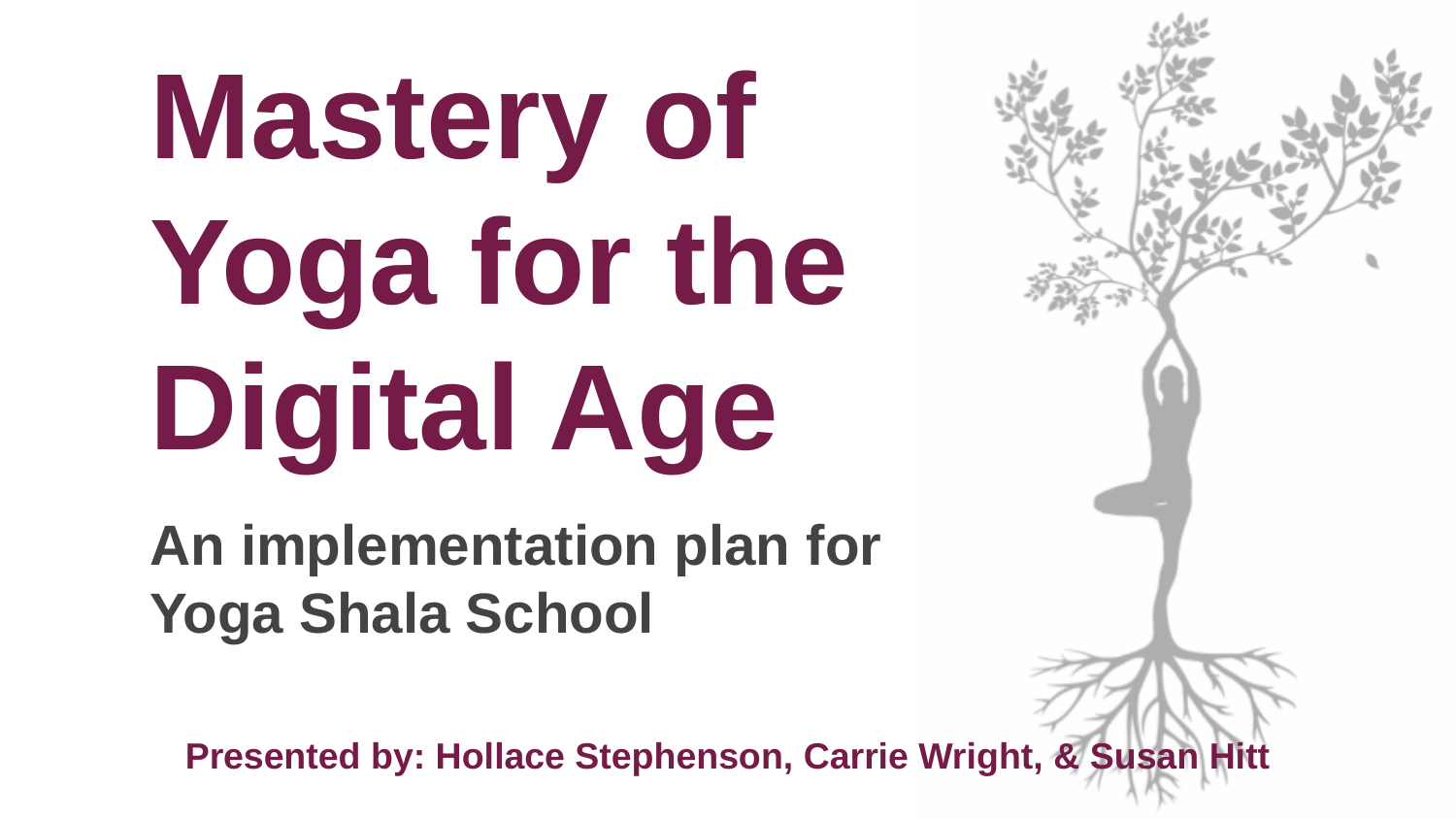

Mastery of
Yoga for the Digital Age
An implementation plan for Yoga Shala School
Presented by: Hollace Stephenson, Carrie Wright, & Susan Hitt